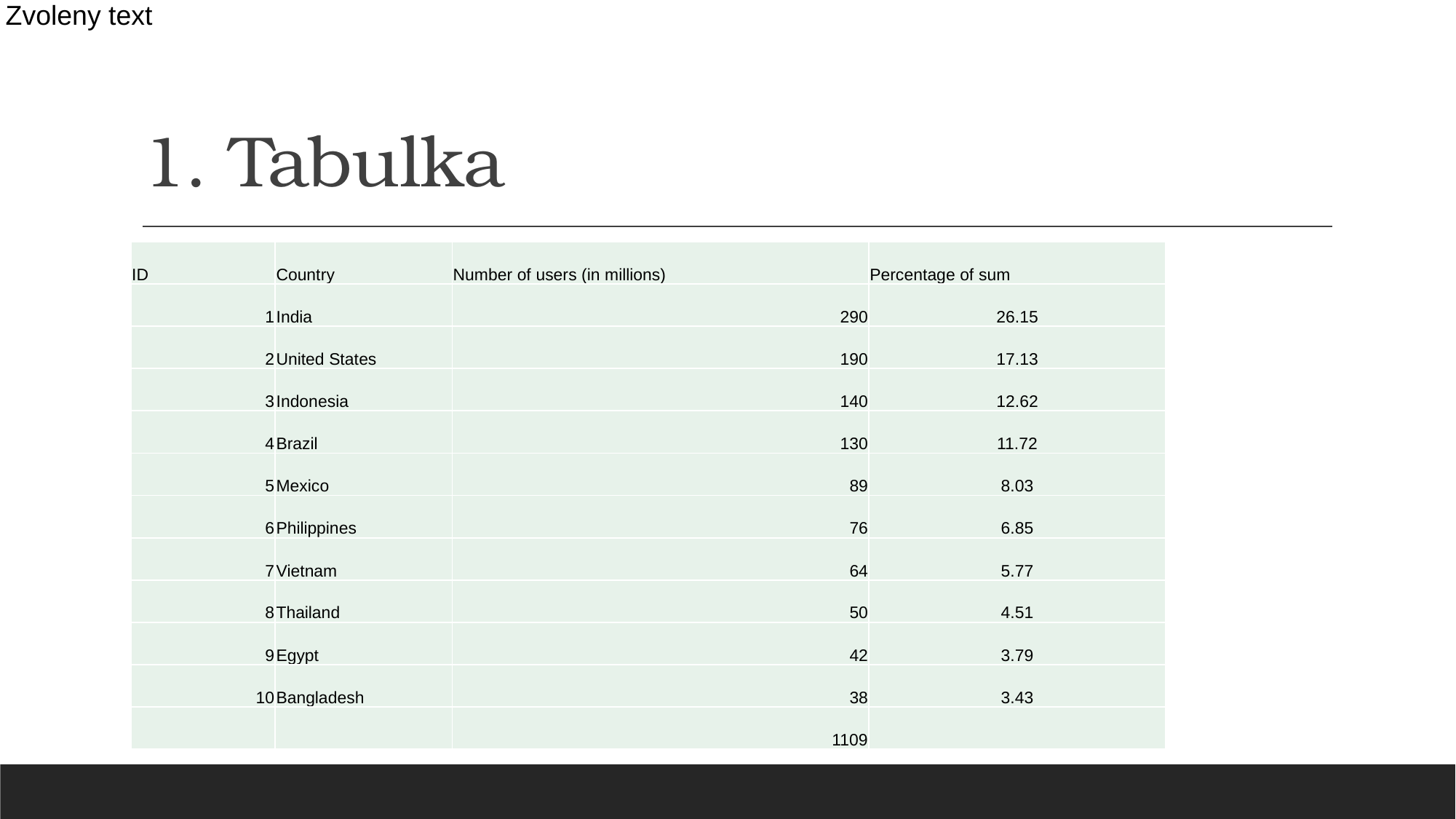

# 1. Tabulka
| ID | Country | Number of users (in millions) | Percentage of sum |
| --- | --- | --- | --- |
| 1 | India | 290 | 26.15 |
| 2 | United States | 190 | 17.13 |
| 3 | Indonesia | 140 | 12.62 |
| 4 | Brazil | 130 | 11.72 |
| 5 | Mexico | 89 | 8.03 |
| 6 | Philippines | 76 | 6.85 |
| 7 | Vietnam | 64 | 5.77 |
| 8 | Thailand | 50 | 4.51 |
| 9 | Egypt | 42 | 3.79 |
| 10 | Bangladesh | 38 | 3.43 |
|  |  | 1109 |  |